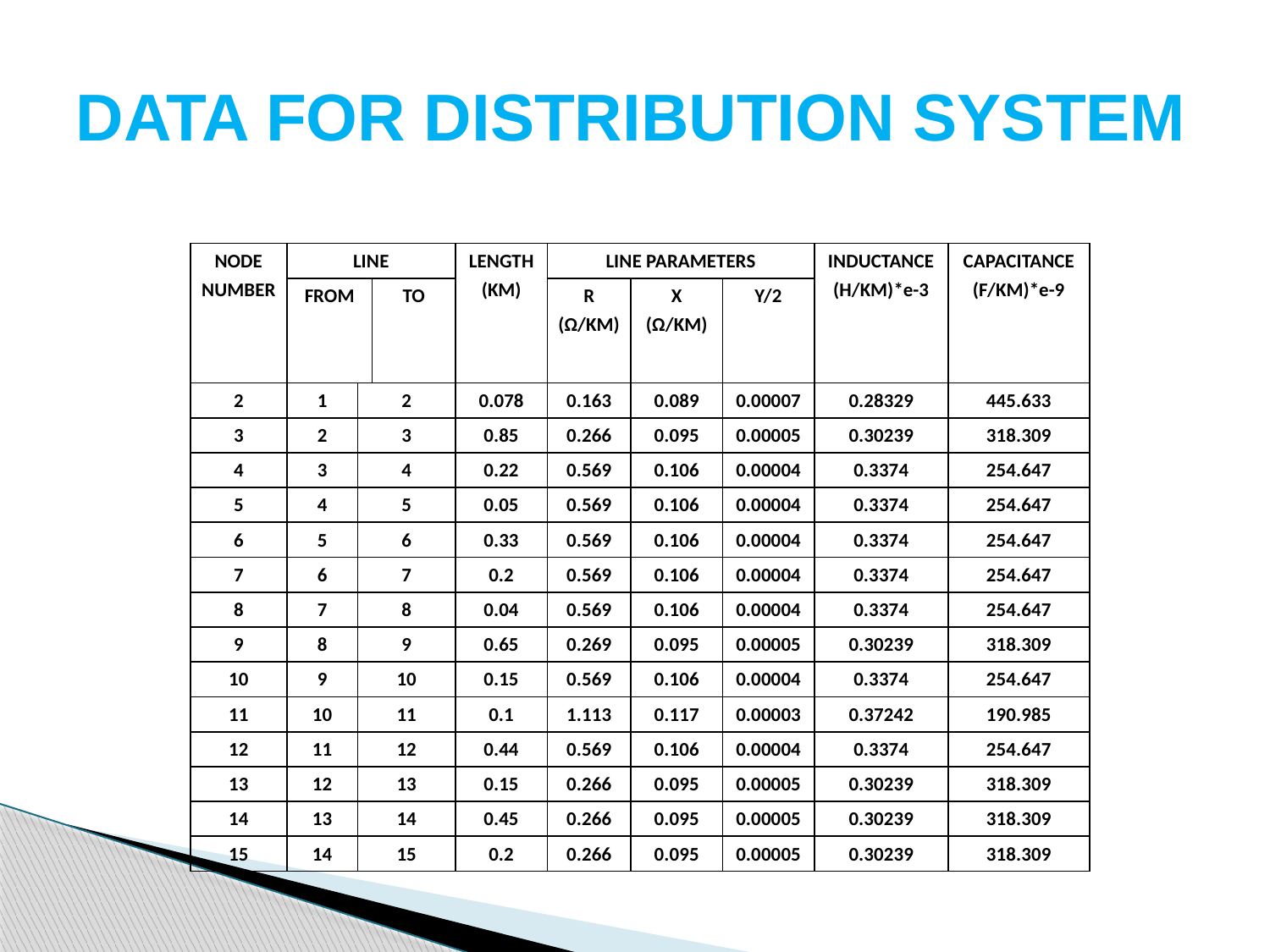

# DATA FOR DISTRIBUTION SYSTEM
| NODE NUMBER | LINE |  |  | LENGTH (KM) | LINE PARAMETERS |  |  | INDUCTANCE (H/KM)\*e-3 | CAPACITANCE (F/KM)\*e-9 |
| --- | --- | --- | --- | --- | --- | --- | --- | --- | --- |
|  | FROM |  | TO |  | R (Ω/KM) | X (Ω/KM) | Y/2 |  |  |
| 2 | 1 | 2 |  | 0.078 | 0.163 | 0.089 | 0.00007 | 0.28329 | 445.633 |
| 3 | 2 | 3 |  | 0.85 | 0.266 | 0.095 | 0.00005 | 0.30239 | 318.309 |
| 4 | 3 | 4 |  | 0.22 | 0.569 | 0.106 | 0.00004 | 0.3374 | 254.647 |
| 5 | 4 | 5 |  | 0.05 | 0.569 | 0.106 | 0.00004 | 0.3374 | 254.647 |
| 6 | 5 | 6 |  | 0.33 | 0.569 | 0.106 | 0.00004 | 0.3374 | 254.647 |
| 7 | 6 | 7 |  | 0.2 | 0.569 | 0.106 | 0.00004 | 0.3374 | 254.647 |
| 8 | 7 | 8 |  | 0.04 | 0.569 | 0.106 | 0.00004 | 0.3374 | 254.647 |
| 9 | 8 | 9 |  | 0.65 | 0.269 | 0.095 | 0.00005 | 0.30239 | 318.309 |
| 10 | 9 | 10 |  | 0.15 | 0.569 | 0.106 | 0.00004 | 0.3374 | 254.647 |
| 11 | 10 | 11 |  | 0.1 | 1.113 | 0.117 | 0.00003 | 0.37242 | 190.985 |
| 12 | 11 | 12 |  | 0.44 | 0.569 | 0.106 | 0.00004 | 0.3374 | 254.647 |
| 13 | 12 | 13 |  | 0.15 | 0.266 | 0.095 | 0.00005 | 0.30239 | 318.309 |
| 14 | 13 | 14 |  | 0.45 | 0.266 | 0.095 | 0.00005 | 0.30239 | 318.309 |
| 15 | 14 | 15 |  | 0.2 | 0.266 | 0.095 | 0.00005 | 0.30239 | 318.309 |